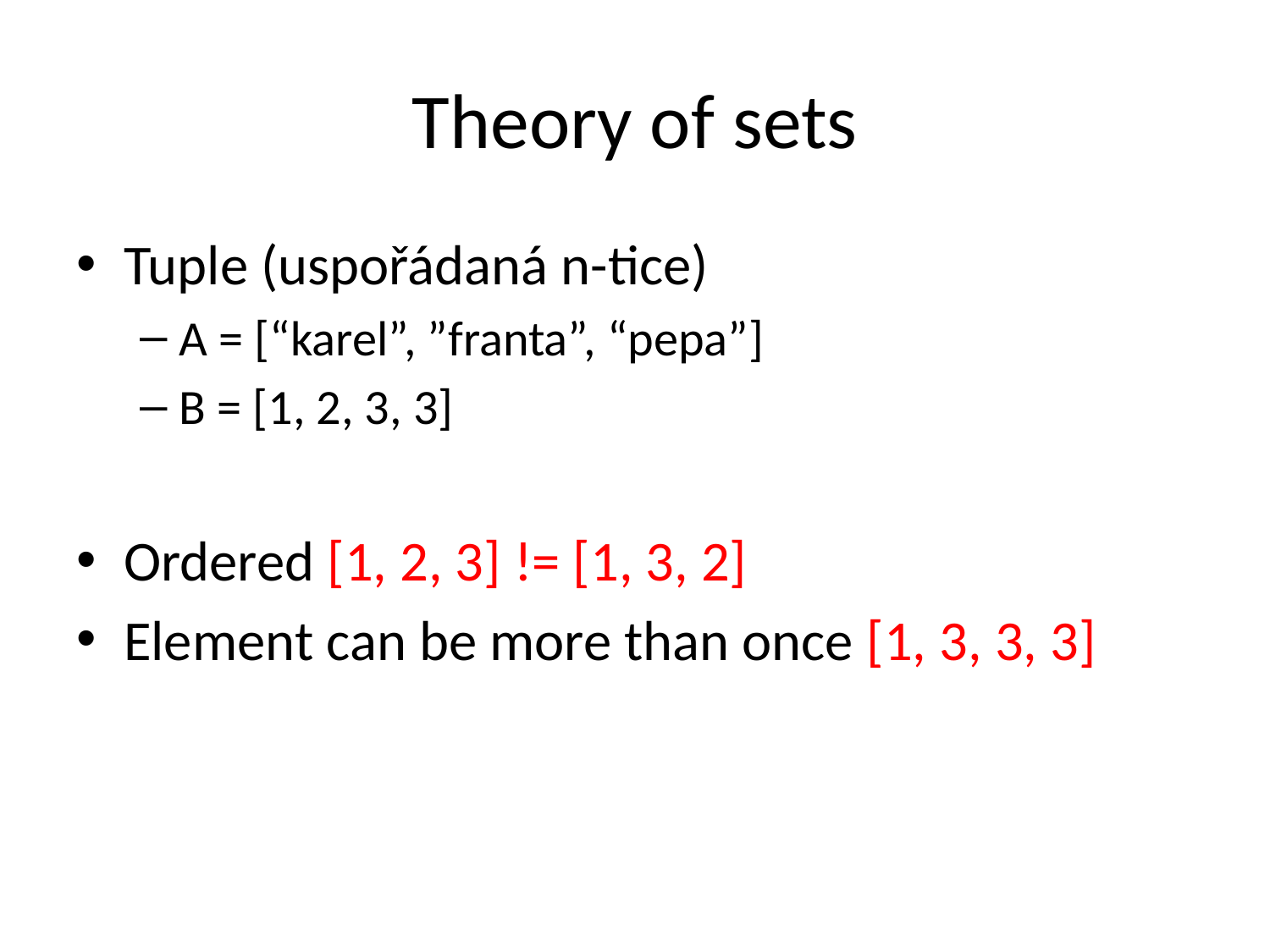

# Theory of sets
Tuple (uspořádaná n-tice)
A = [“karel”, ”franta”, “pepa”]
B = [1, 2, 3, 3]

Ordered [1, 2, 3] != [1, 3, 2]
Element can be more than once [1, 3, 3, 3]